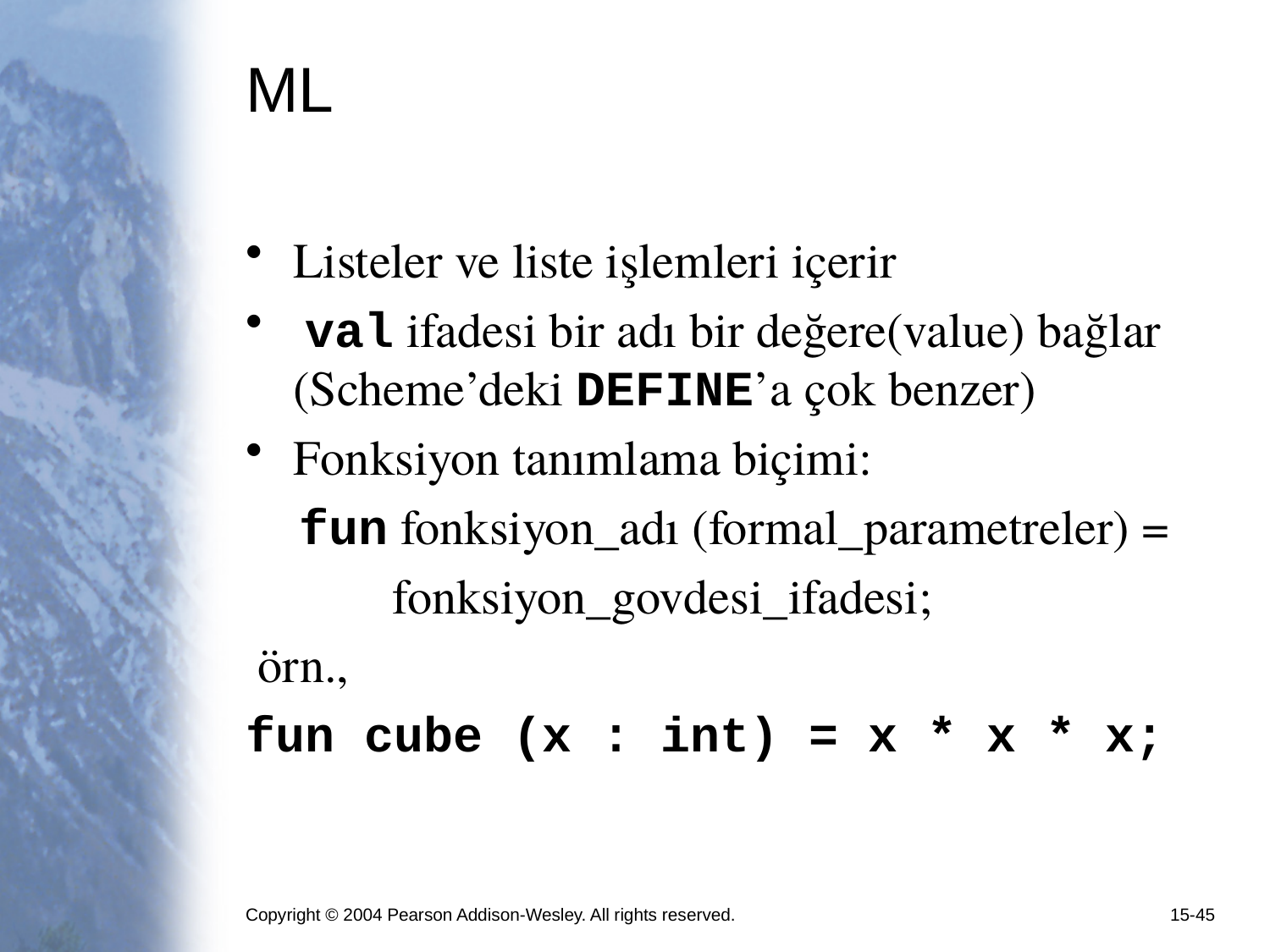

# ML
Listeler ve liste işlemleri içerir
 val ifadesi bir adı bir değere(value) bağlar (Scheme’deki DEFINE’a çok benzer)
Fonksiyon tanımlama biçimi:
   fun fonksiyon_adı (formal_parametreler) =
            fonksiyon_govdesi_ifadesi;
 örn.,
fun cube (x : int) = x * x * x;
Copyright © 2004 Pearson Addison-Wesley. All rights reserved.
15-45